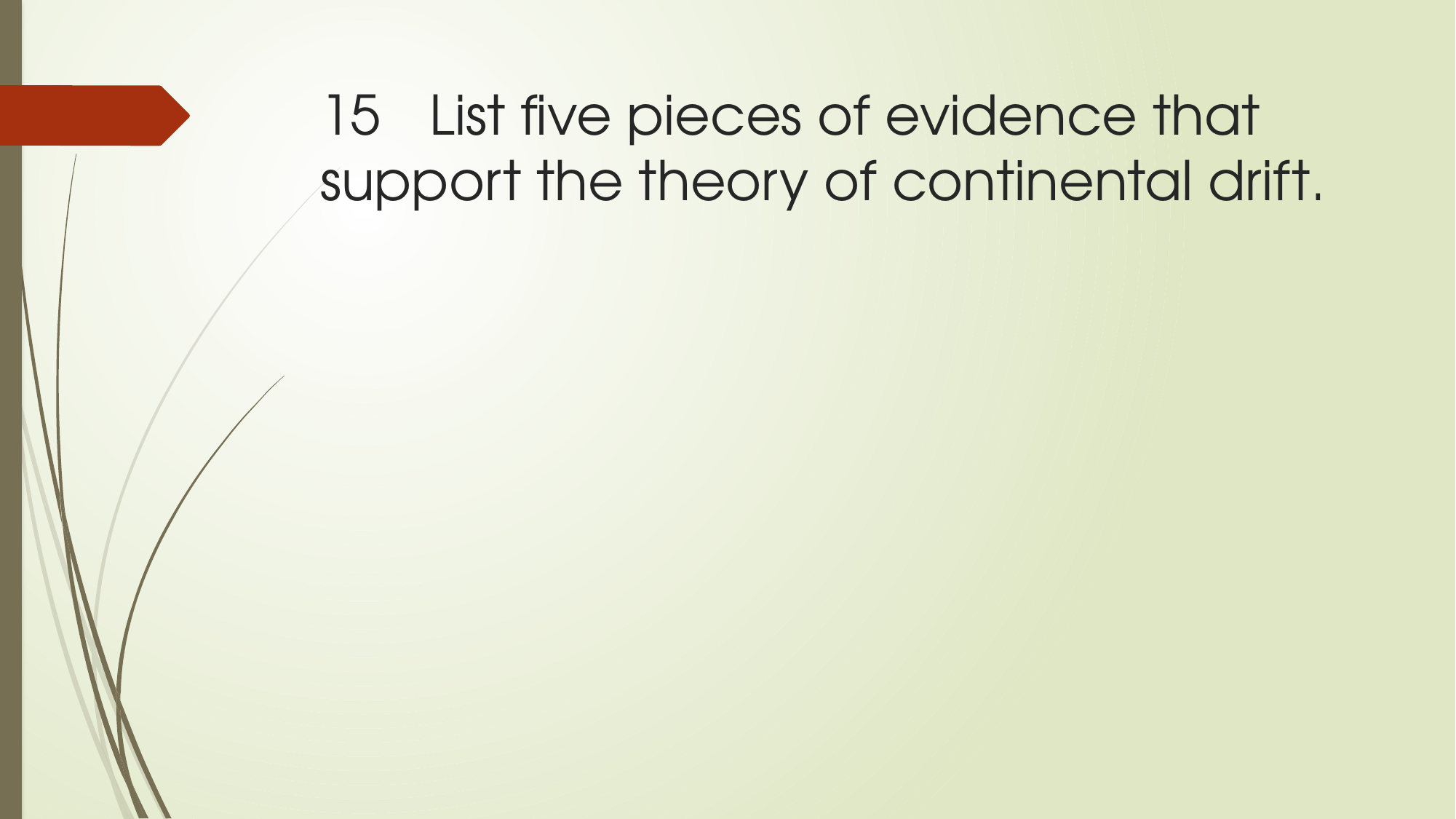

# 15	List five pieces of evidence that support the theory of continental drift.